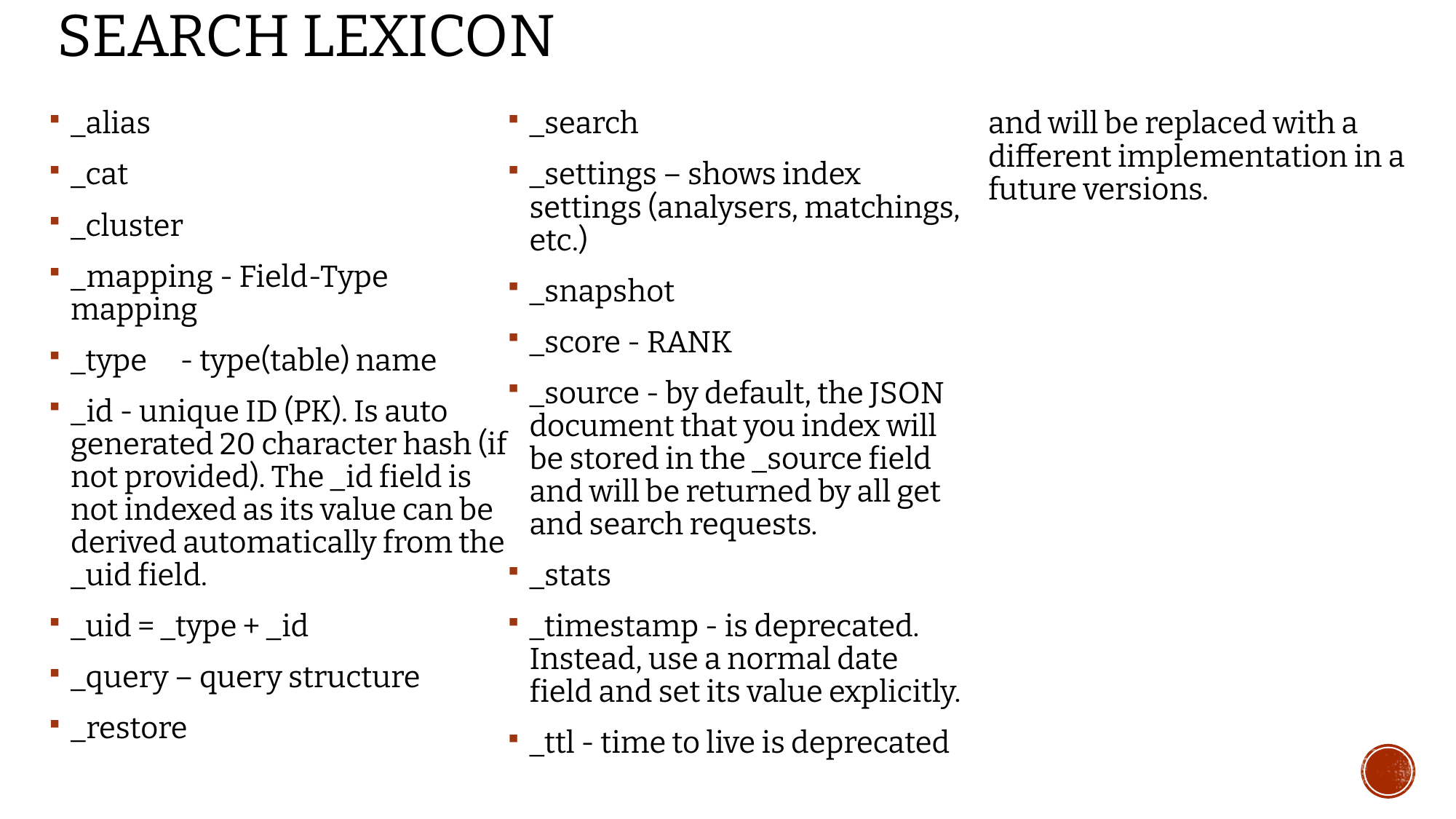

# Search lexicon
_alias
_cat
_cluster
_mapping - Field-Type mapping
_type	- type(table) name
_id - unique ID (PK). Is auto generated 20 character hash (if not provided). The _id field is not indexed as its value can be derived automatically from the _uid field.
_uid = _type + _id
_query – query structure
_restore
_search
_settings – shows index settings (analysers, matchings, etc.)
_snapshot
_score - RANK
_source - by default, the JSON document that you index will be stored in the _source field and will be returned by all get and search requests.
_stats
_timestamp - is deprecated. Instead, use a normal date field and set its value explicitly.
_ttl - time to live is deprecated and will be replaced with a different implementation in a future versions.